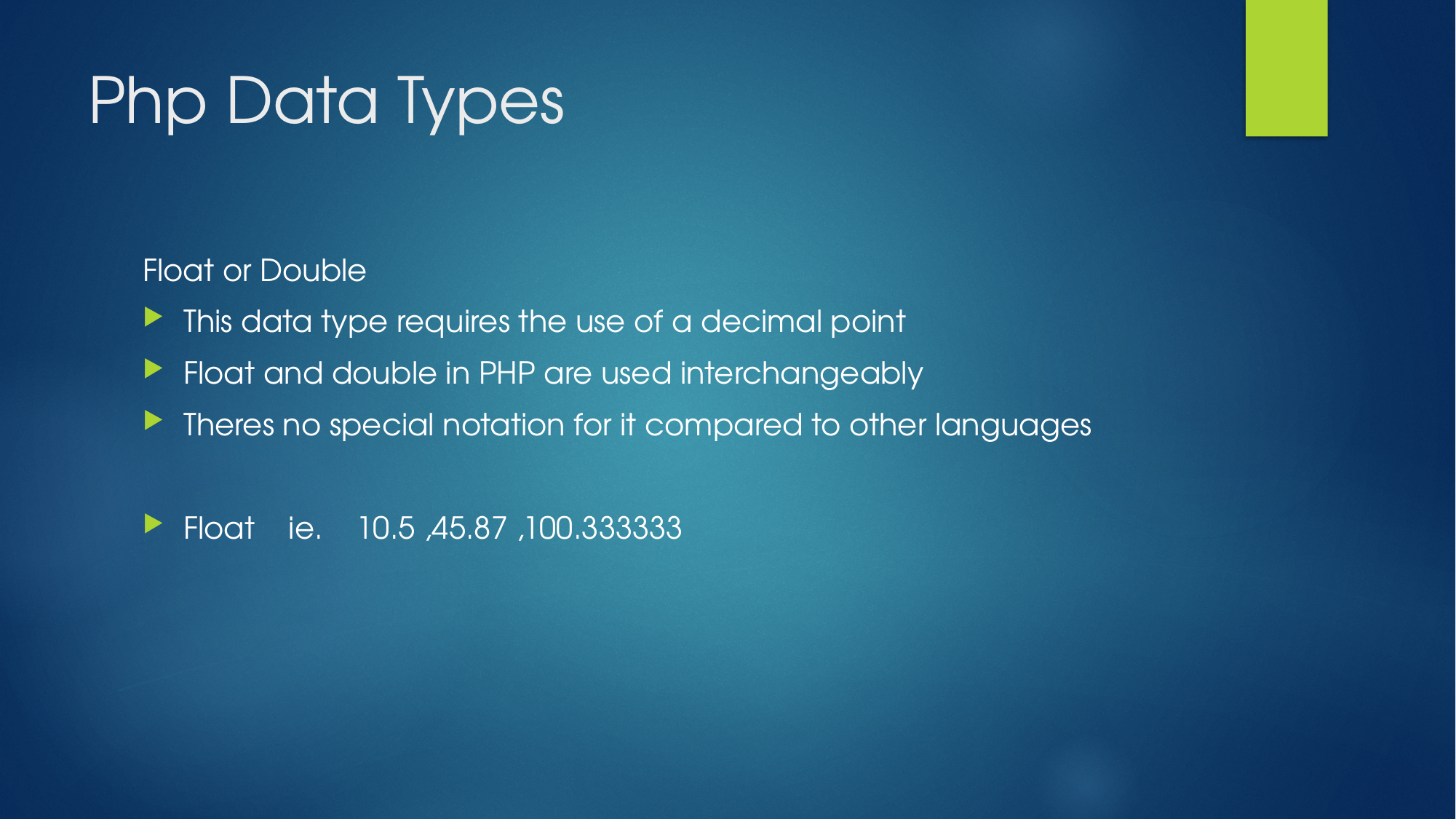

# Php Data Types
Float or Double
This data type requires the use of a decimal point
Float and double in PHP are used interchangeably
Theres no special notation for it compared to other languages

Float    ie.    10.5 ,45.87 ,100.333333